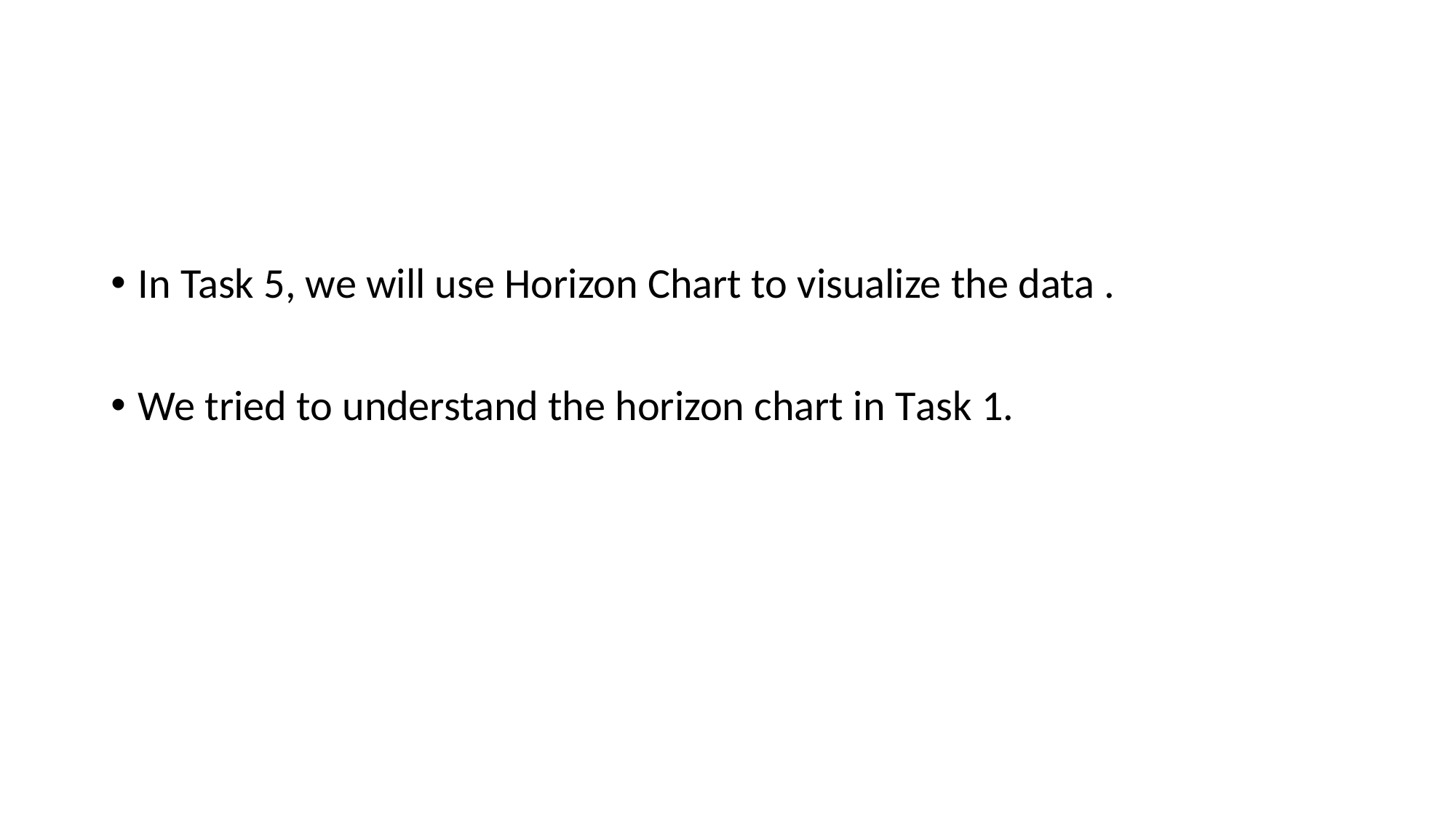

In Task 5, we will use Horizon Chart to visualize the data .

We tried to understand the horizon chart in Task 1.